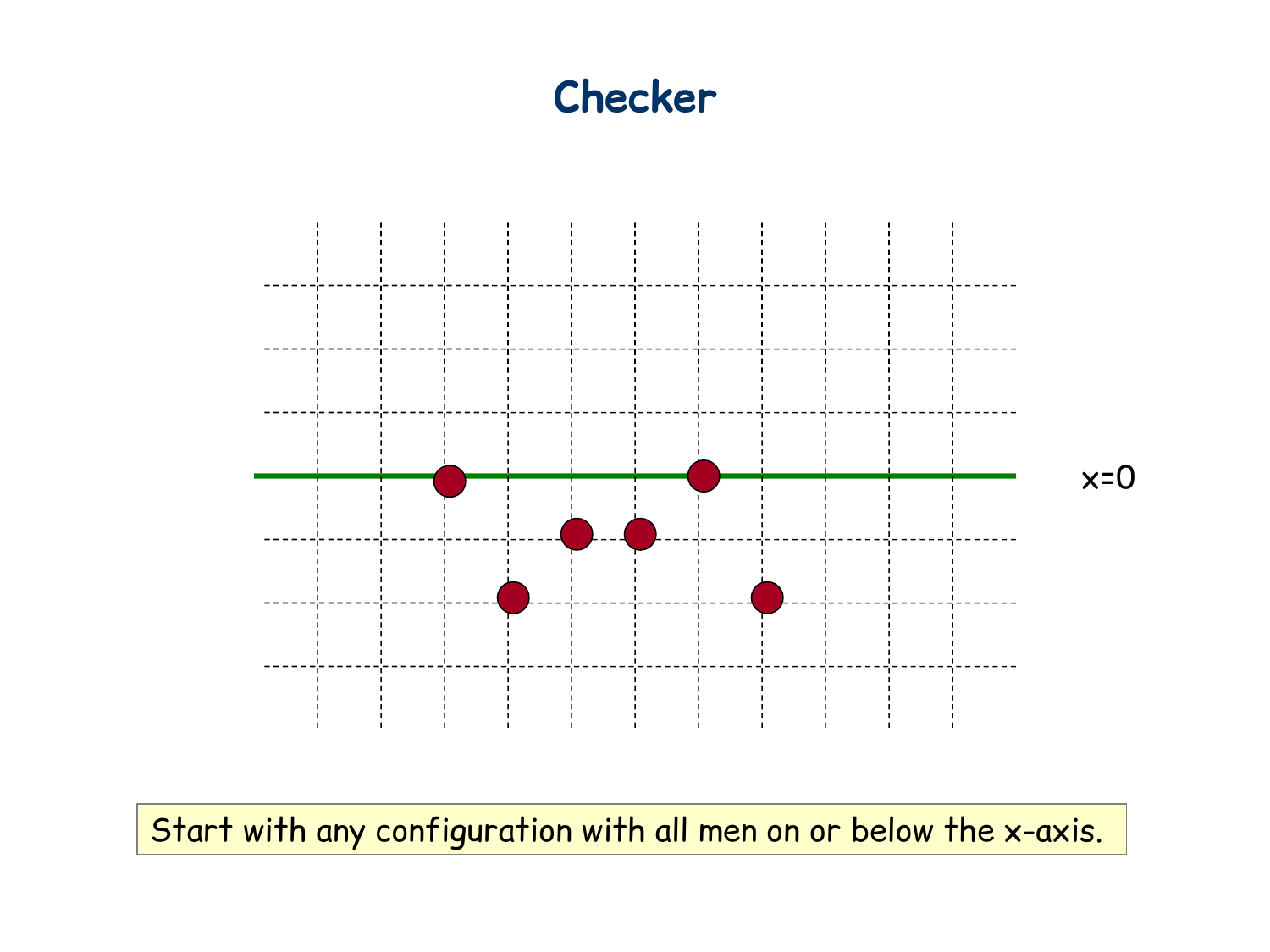

Checker

x=0

Start with any configuration with all men on or below the x-axis.